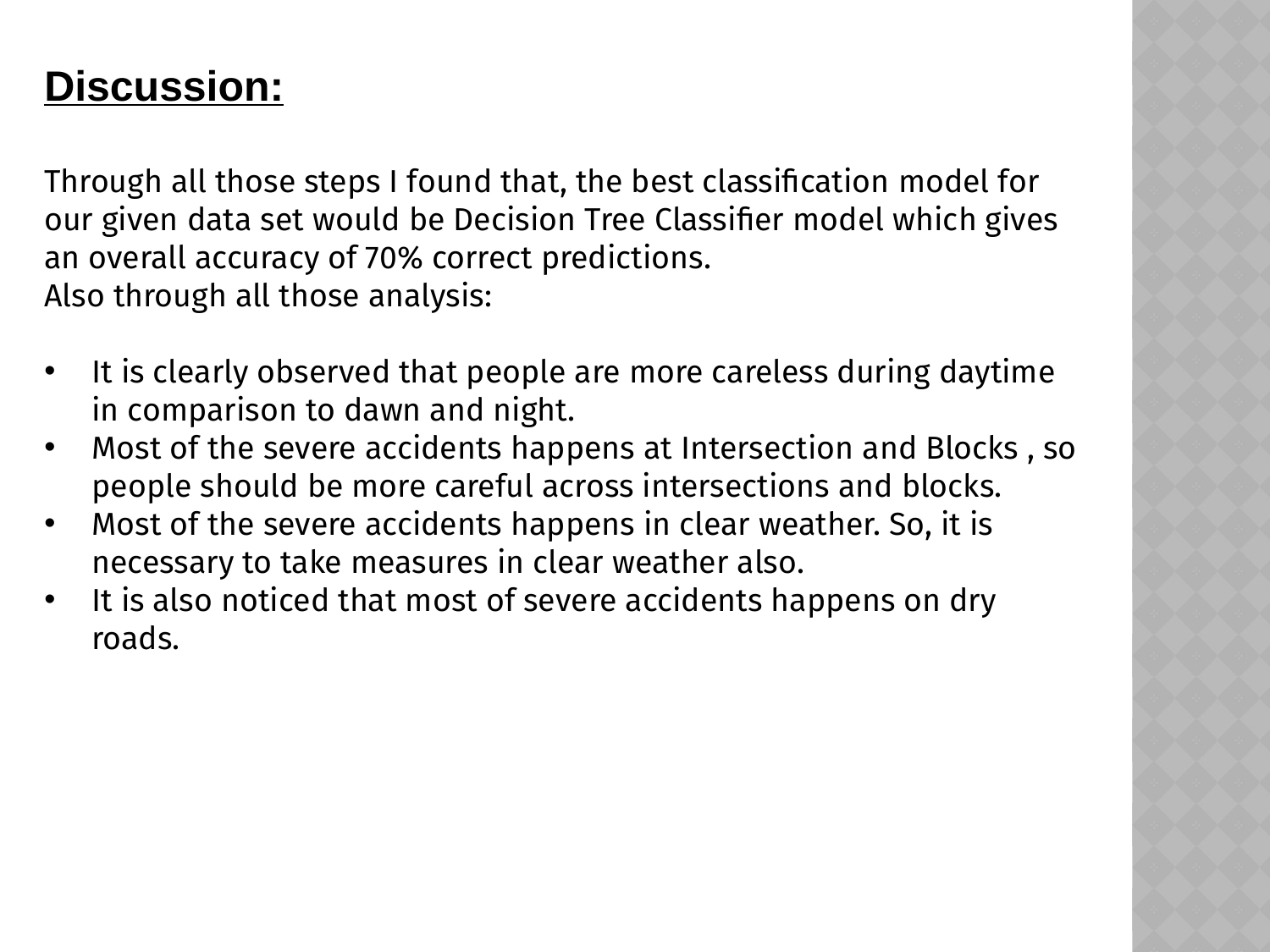

Discussion:

Through all those steps I found that, the best classification model for our given data set would be Decision Tree Classifier model which gives an overall accuracy of 70% correct predictions.
Also through all those analysis:

It is clearly observed that people are more careless during daytime in comparison to dawn and night.
Most of the severe accidents happens at Intersection and Blocks , so people should be more careful across intersections and blocks.
Most of the severe accidents happens in clear weather. So, it is necessary to take measures in clear weather also.
It is also noticed that most of severe accidents happens on dry roads.